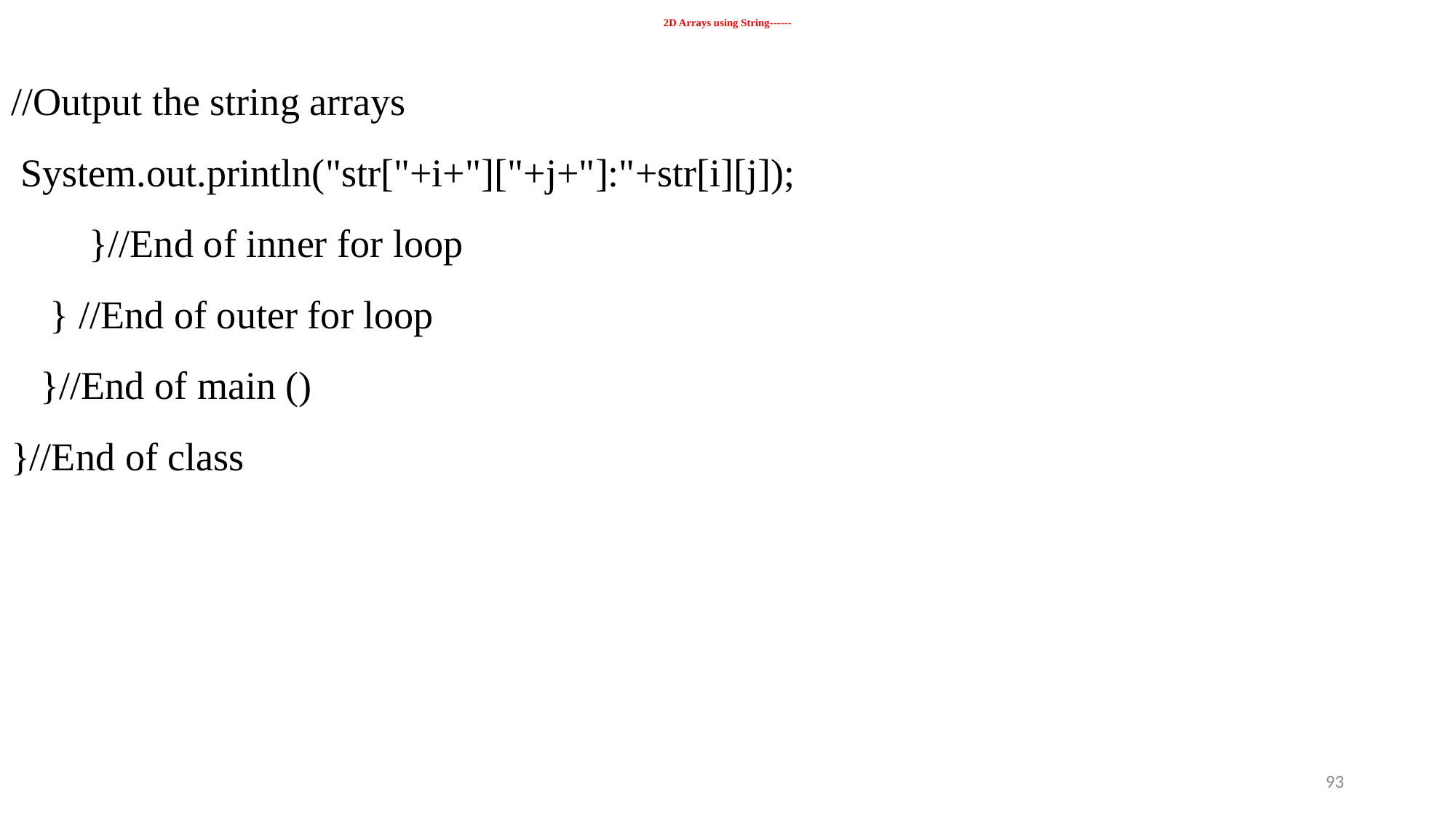

# 2D Arrays using String------
//Output the string arrays
 System.out.println("str["+i+"]["+j+"]:"+str[i][j]);
        }//End of inner for loop
    } //End of outer for loop
   }//End of main ()
}//End of class
93